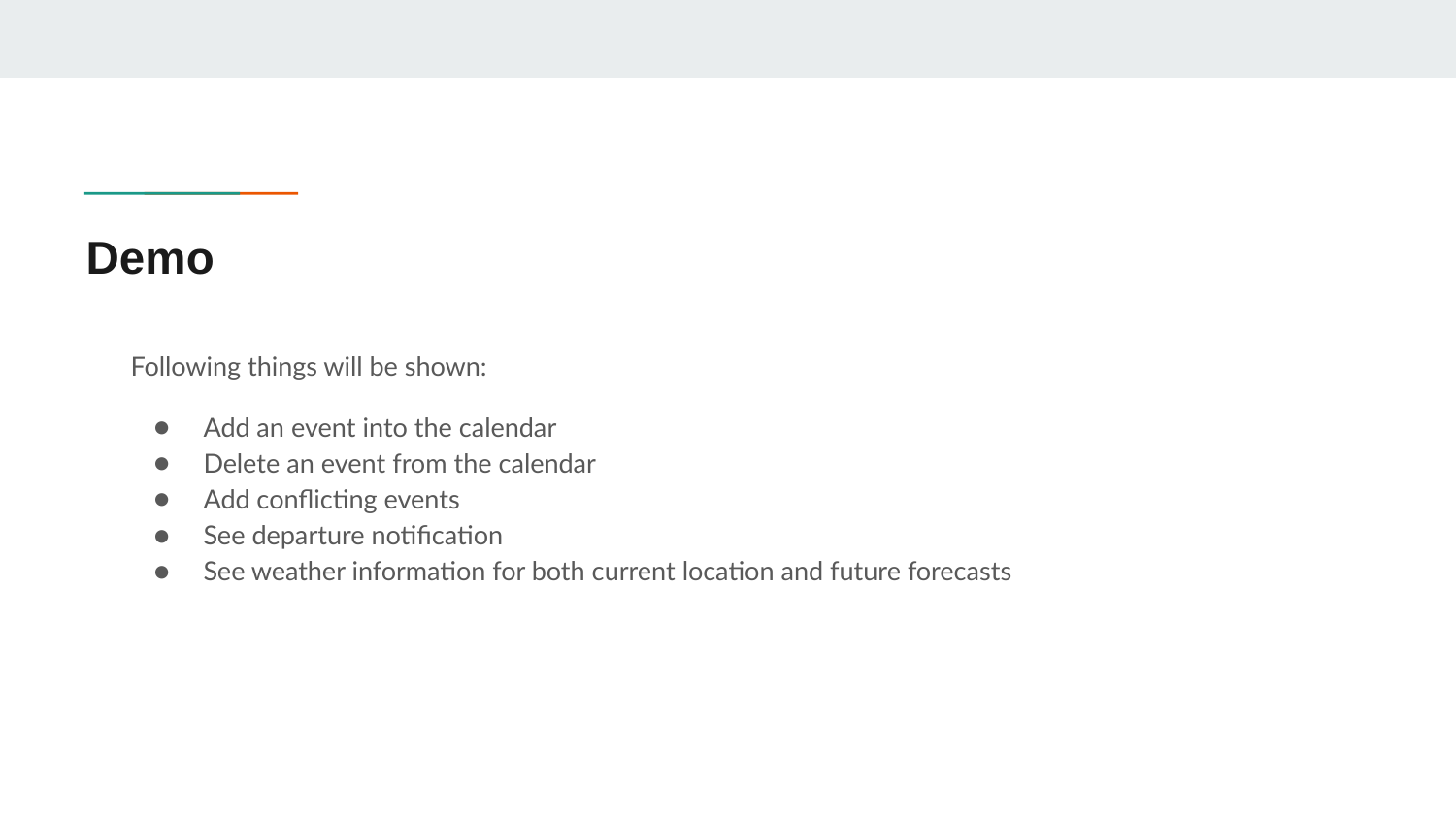

# Demo
Following things will be shown:
Add an event into the calendar
Delete an event from the calendar
Add conflicting events
See departure notification
See weather information for both current location and future forecasts